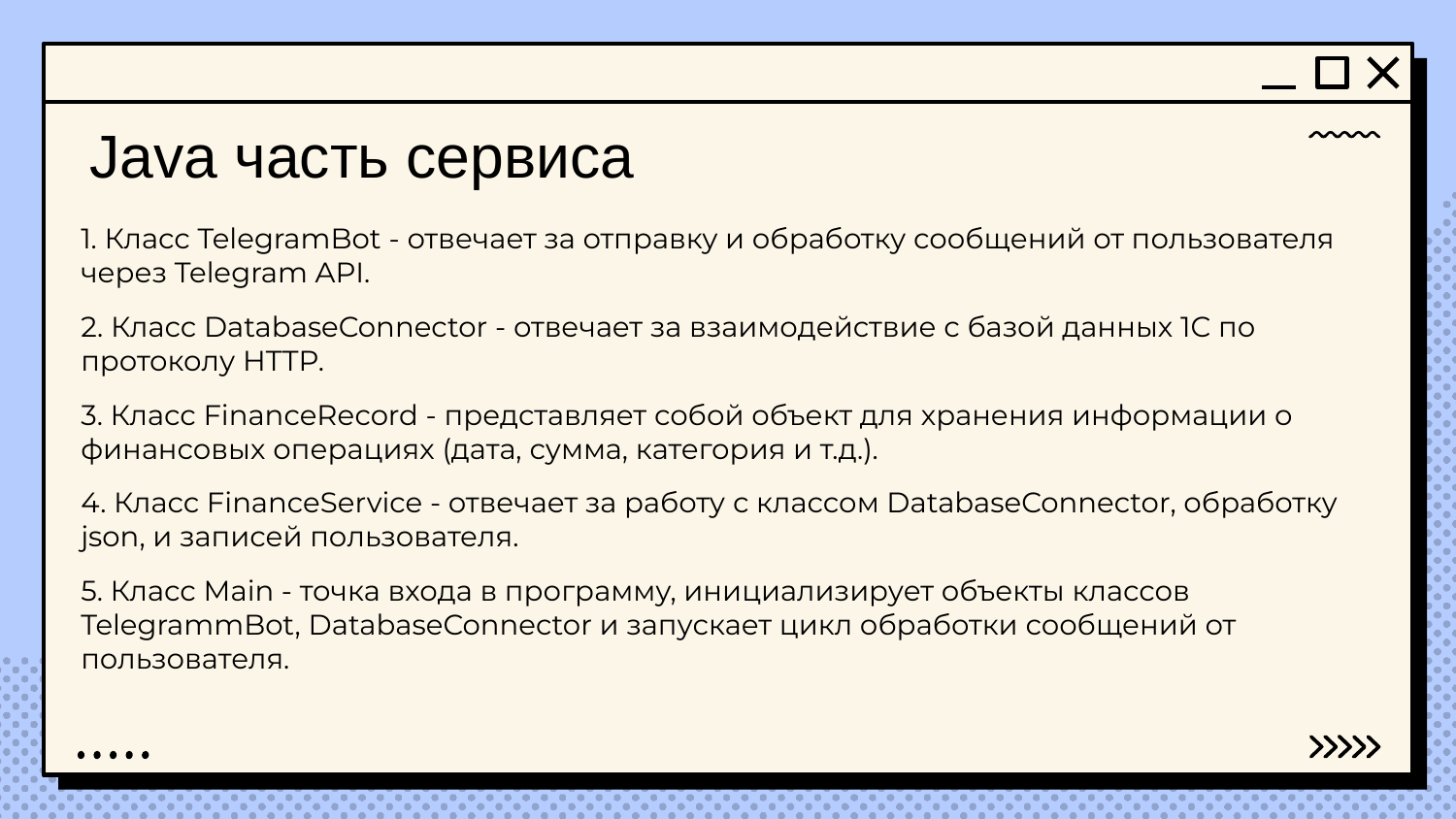

# Java часть сервиса

1. Класс TelegramBot - отвечает за отправку и обработку сообщений от пользователя через Telegram API.
2. Класс DatabaseConnector - отвечает за взаимодействие с базой данных 1C по протоколу HTTP.
3. Класс FinanceRecord - представляет собой объект для хранения информации о финансовых операциях (дата, сумма, категория и т.д.).
4. Класс FinanceService - отвечает за работу с классом DatabaseConnector, обработку json, и записей пользователя.
5. Класс Main - точка входа в программу, инициализирует объекты классов TelegrammBot, DatabaseConnector и запускает цикл обработки сообщений от пользователя.